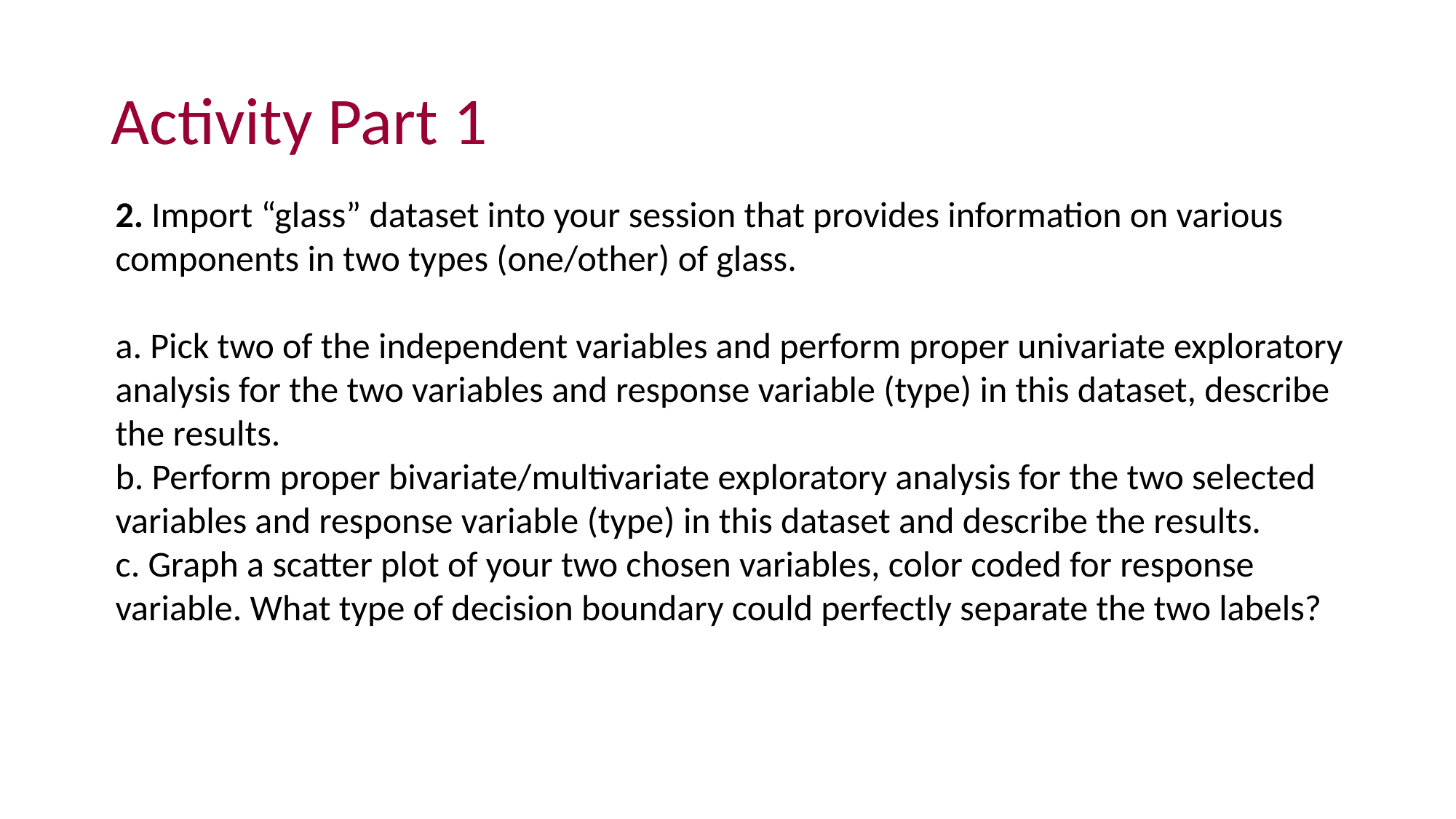

# Activity Part 1
2. Import “glass” dataset into your session that provides information on various components in two types (one/other) of glass.

a. Pick two of the independent variables and perform proper univariate exploratory analysis for the two variables and response variable (type) in this dataset, describe the results.
b. Perform proper bivariate/multivariate exploratory analysis for the two selected variables and response variable (type) in this dataset and describe the results.
c. Graph a scatter plot of your two chosen variables, color coded for response variable. What type of decision boundary could perfectly separate the two labels?